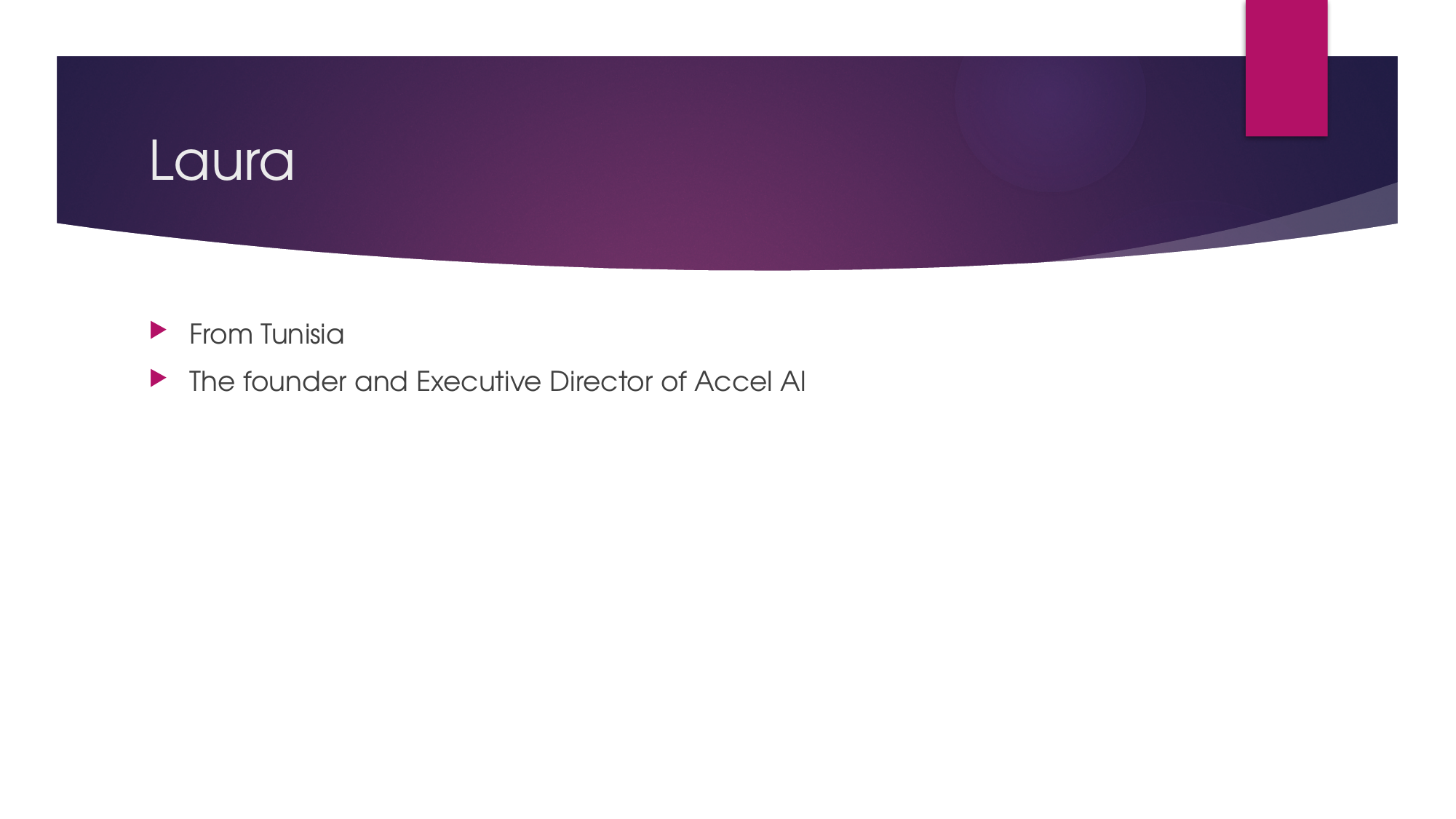

# Laura
From Tunisia
The founder and Executive Director of Accel Al